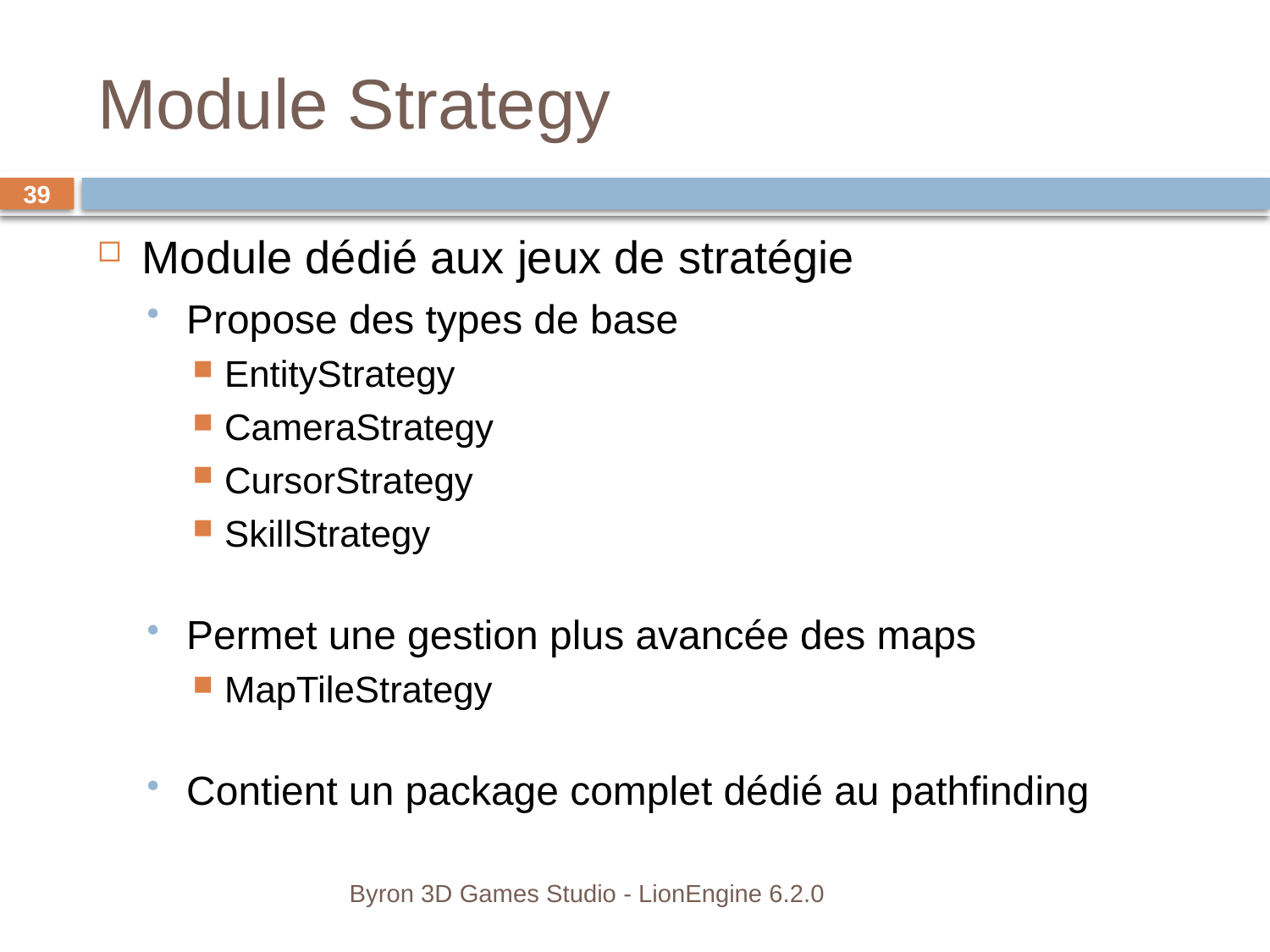

# Module Strategy
39
Module dédié aux jeux de stratégie
Propose des types de base
EntityStrategy
CameraStrategy
CursorStrategy
SkillStrategy
Permet une gestion plus avancée des maps
MapTileStrategy
Contient un package complet dédié au pathfinding
Byron 3D Games Studio - LionEngine 6.2.0